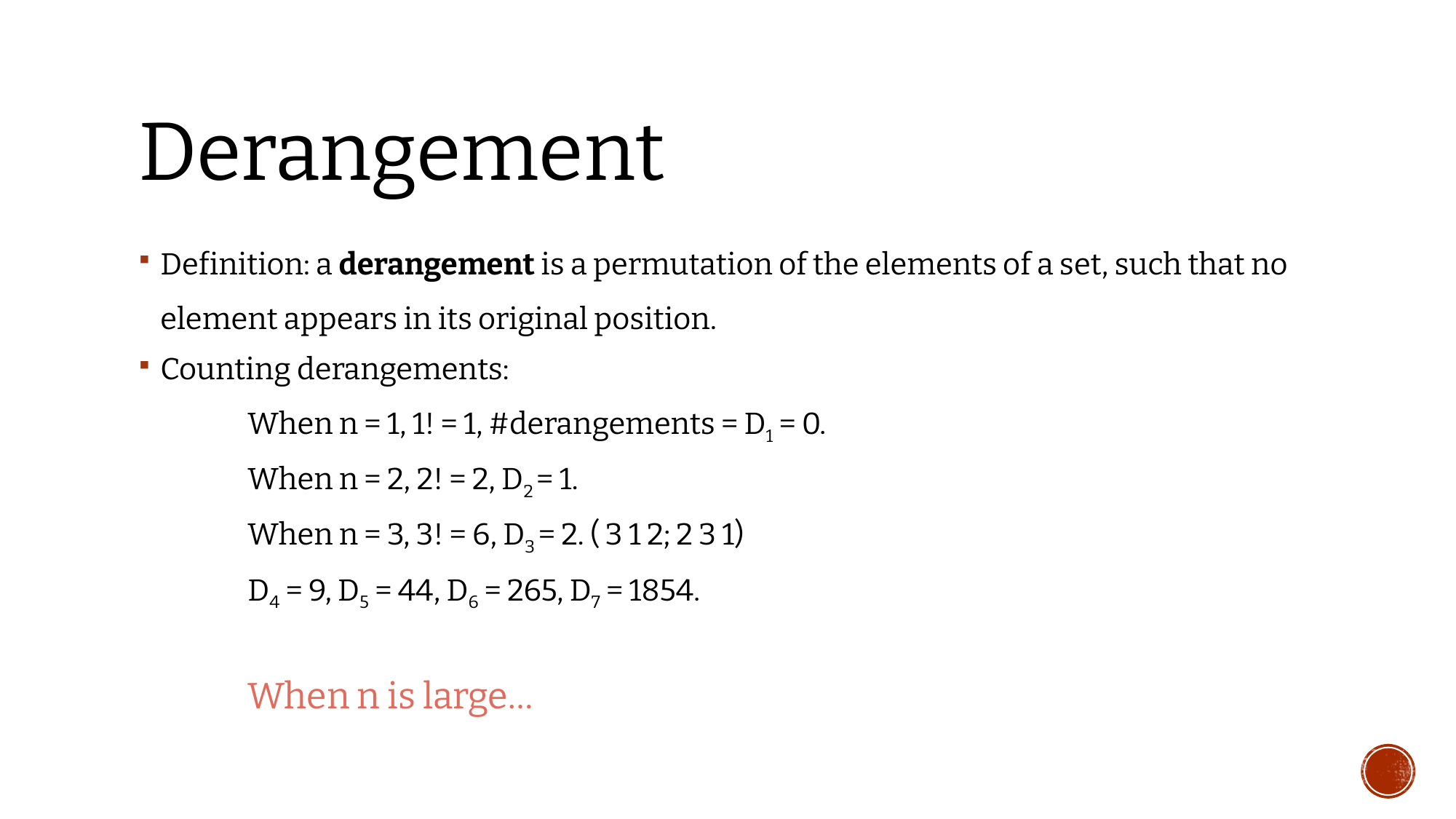

# Derangement
Definition: a derangement is a permutation of the elements of a set, such that no element appears in its original position.
Counting derangements:
	When n = 1, 1! = 1, #derangements = D1 = 0.
	When n = 2, 2! = 2, D2 = 1.
	When n = 3, 3! = 6, D3 = 2. ( 3 1 2; 2 3 1)
	D4 = 9, D5 = 44, D6 = 265, D7 = 1854.

	When n is large…